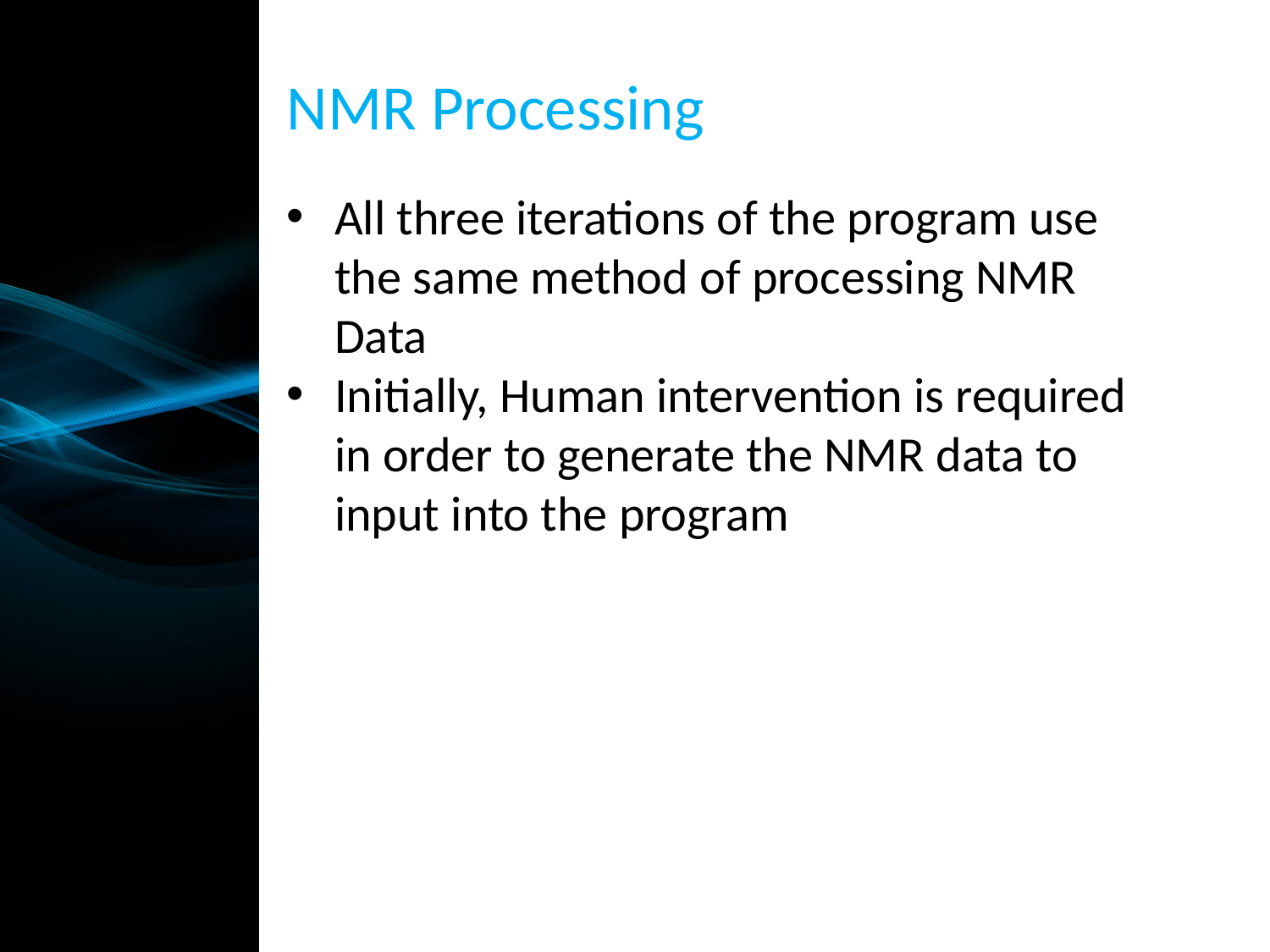

NMR Processing
All three iterations of the program use the same method of processing NMR Data
Initially, Human intervention is required in order to generate the NMR data to input into the program